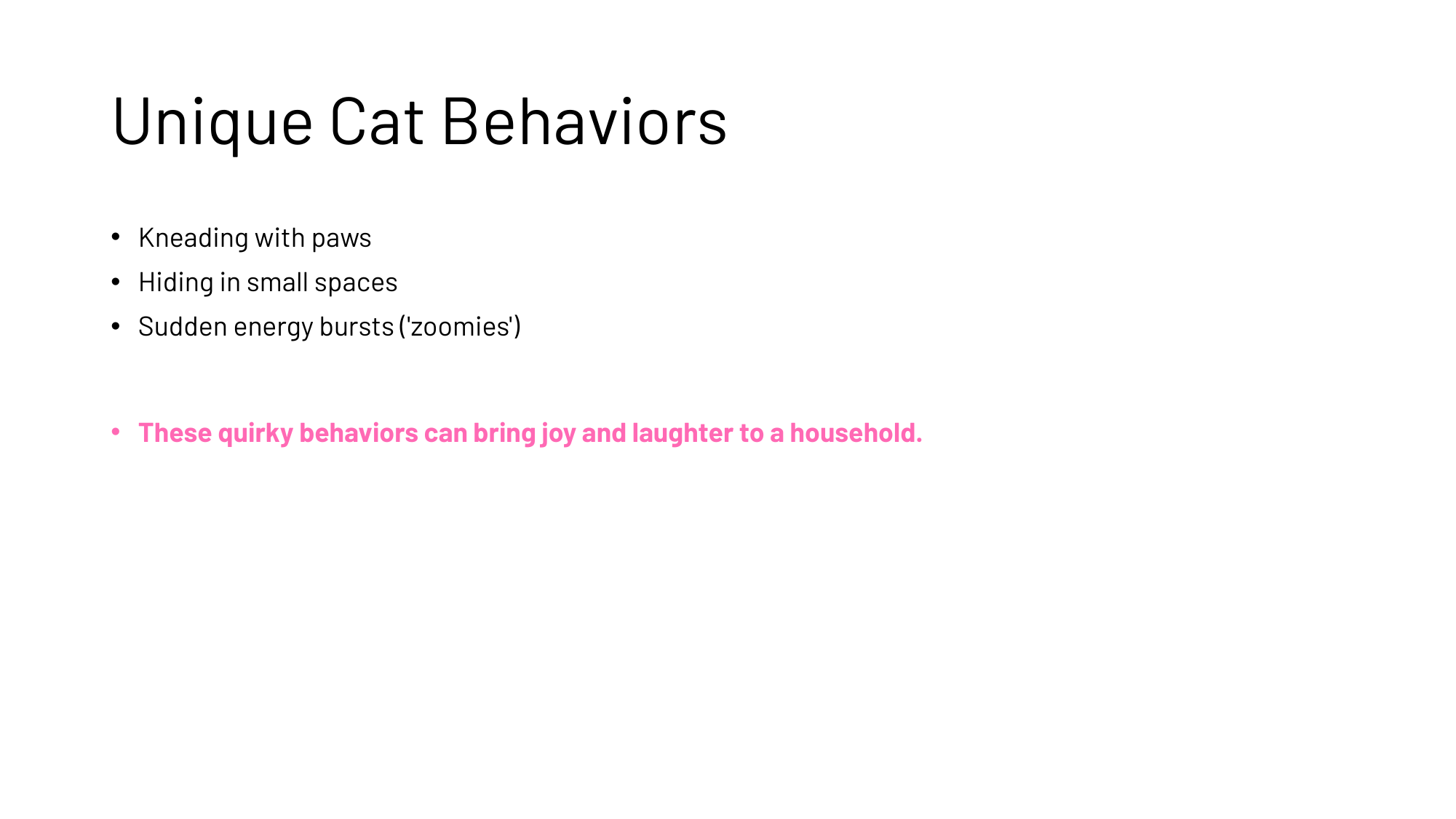

# Unique Cat Behaviors
Kneading with paws
Hiding in small spaces
Sudden energy bursts ('zoomies')

These quirky behaviors can bring joy and laughter to a household.